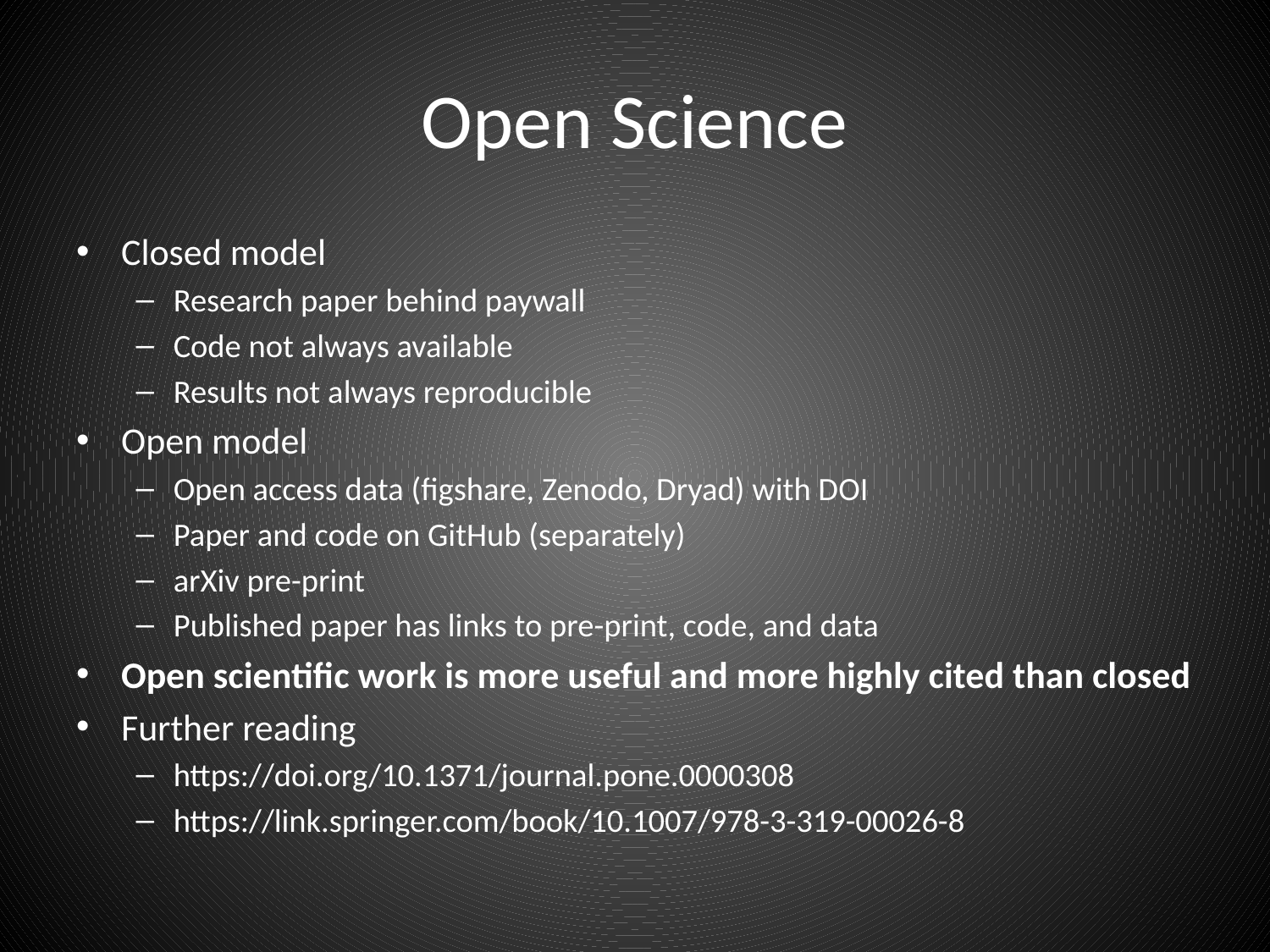

# Open Science
Closed model
Research paper behind paywall
Code not always available
Results not always reproducible
Open model
Open access data (figshare, Zenodo, Dryad) with DOI
Paper and code on GitHub (separately)
arXiv pre-print
Published paper has links to pre-print, code, and data
Open scientific work is more useful and more highly cited than closed
Further reading
https://doi.org/10.1371/journal.pone.0000308
https://link.springer.com/book/10.1007/978-3-319-00026-8